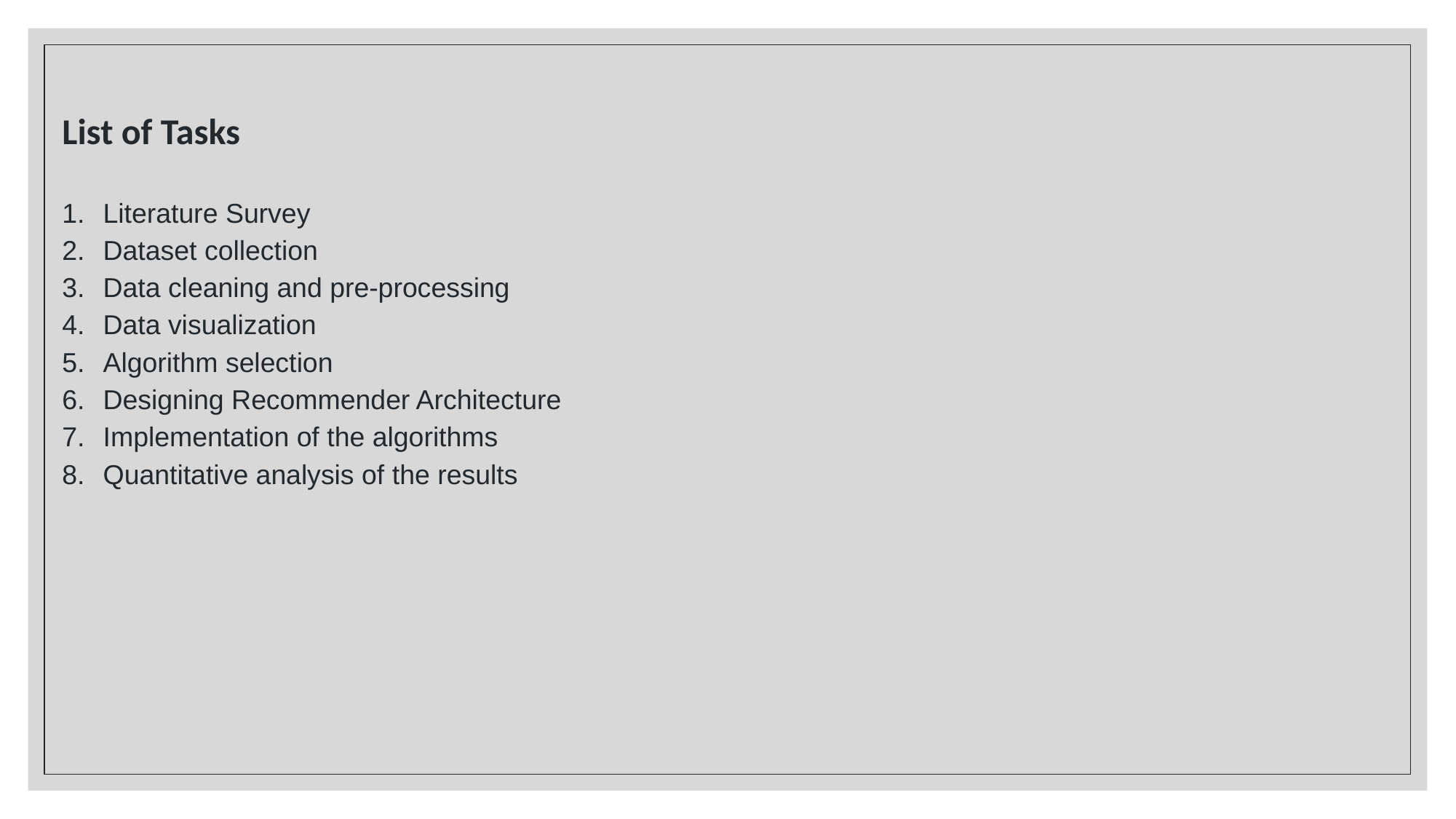

List of Tasks

Literature Survey
Dataset collection
Data cleaning and pre-processing
Data visualization
Algorithm selection
Designing Recommender Architecture
Implementation of the algorithms
Quantitative analysis of the results